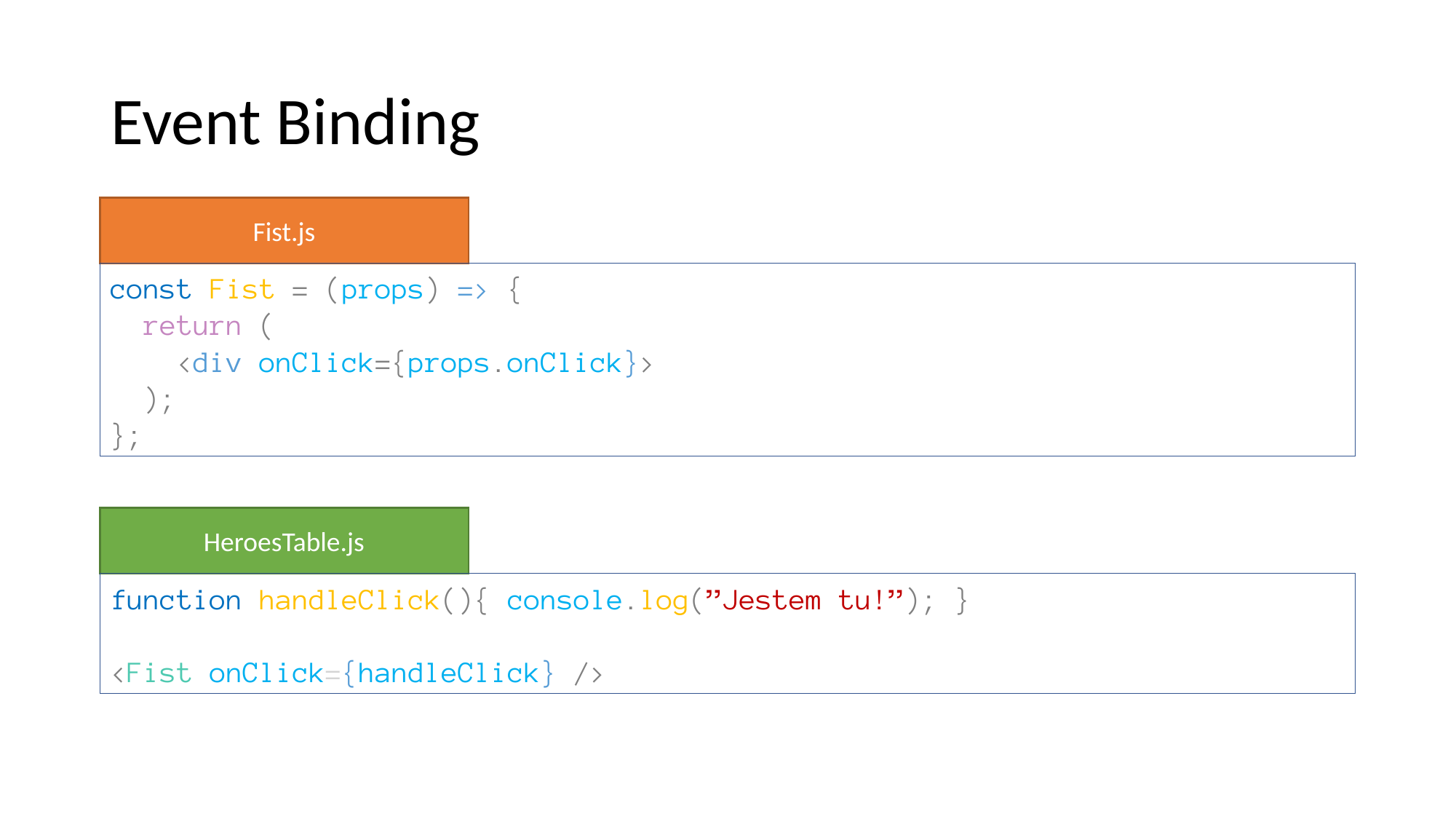

# Event Binding
Fist.js
const Fist = (props) => {
  return (
    <div onClick={props.onClick}>
  );
};
HeroesTable.js
function handleClick(){ console.log(”Jestem tu!”); }

<Fist onClick={handleClick} />